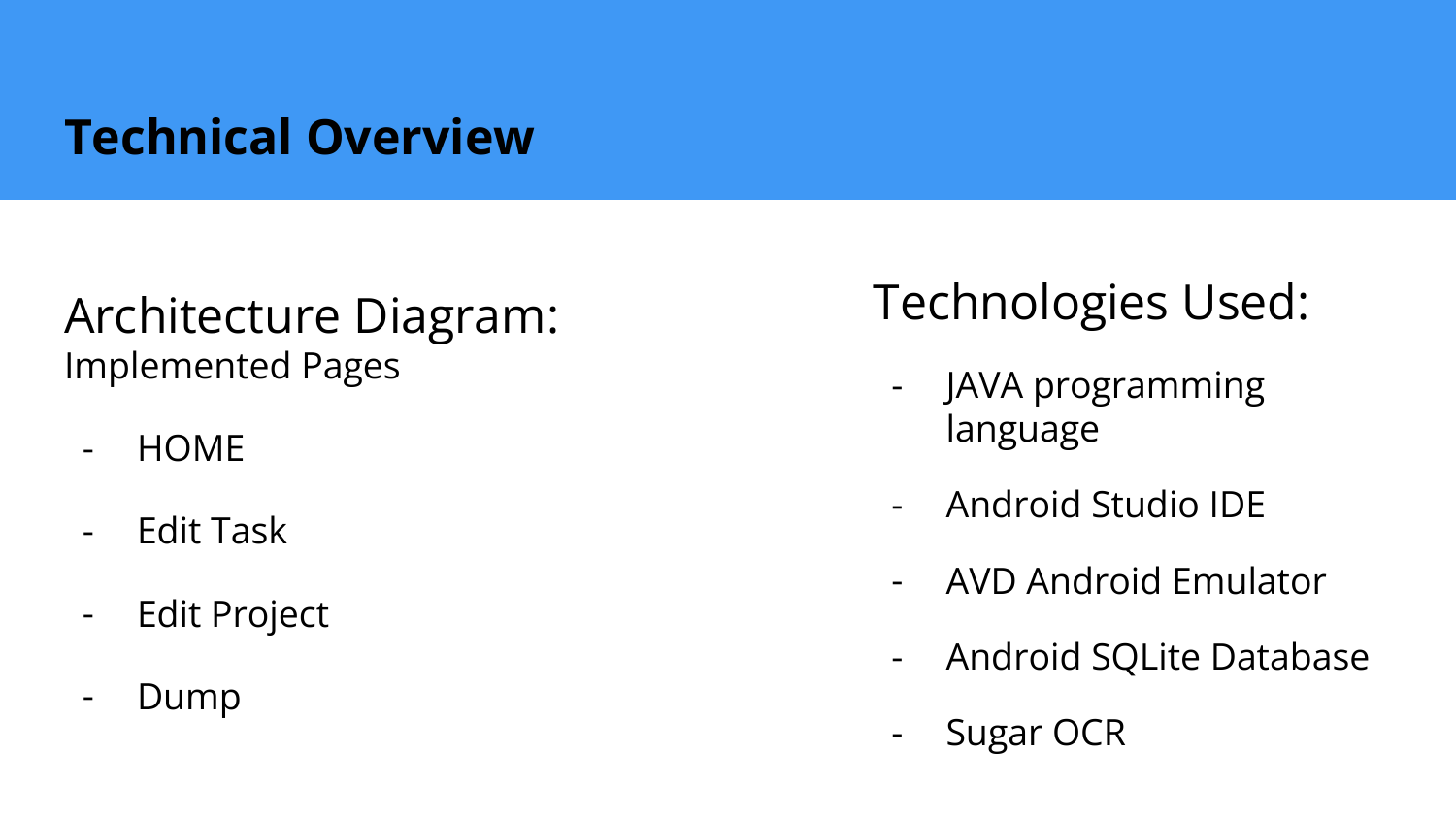

# Technical Overview
Technologies Used:
JAVA programming language
Android Studio IDE
AVD Android Emulator
Android SQLite Database
Sugar OCR
Architecture Diagram: Implemented Pages
HOME
Edit Task
Edit Project
Dump